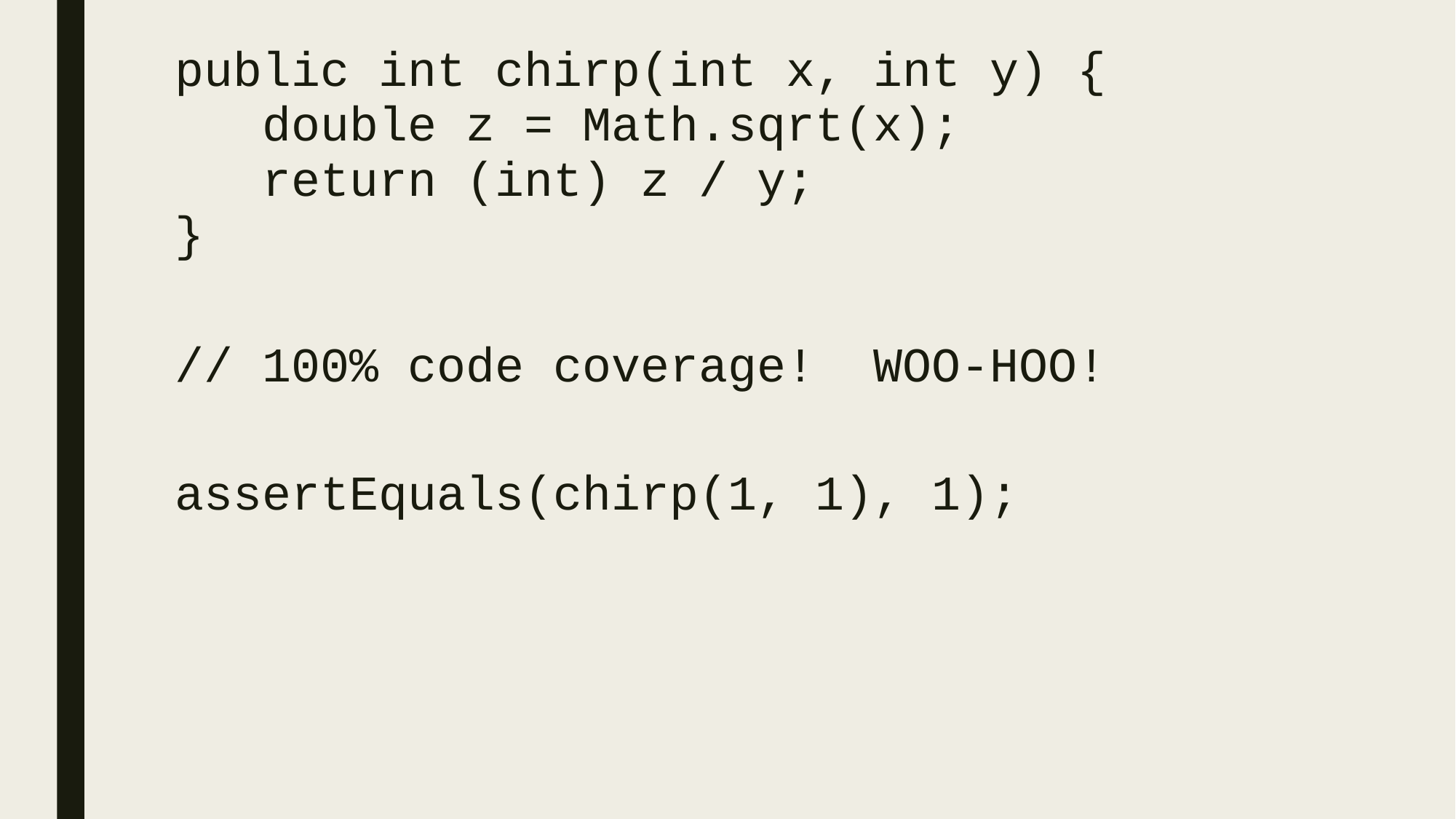

public int chirp(int x, int y) {
   double z = Math.sqrt(x);
   return (int) z / y;
}
// 100% code coverage!  WOO-HOO!
assertEquals(chirp(1, 1), 1);